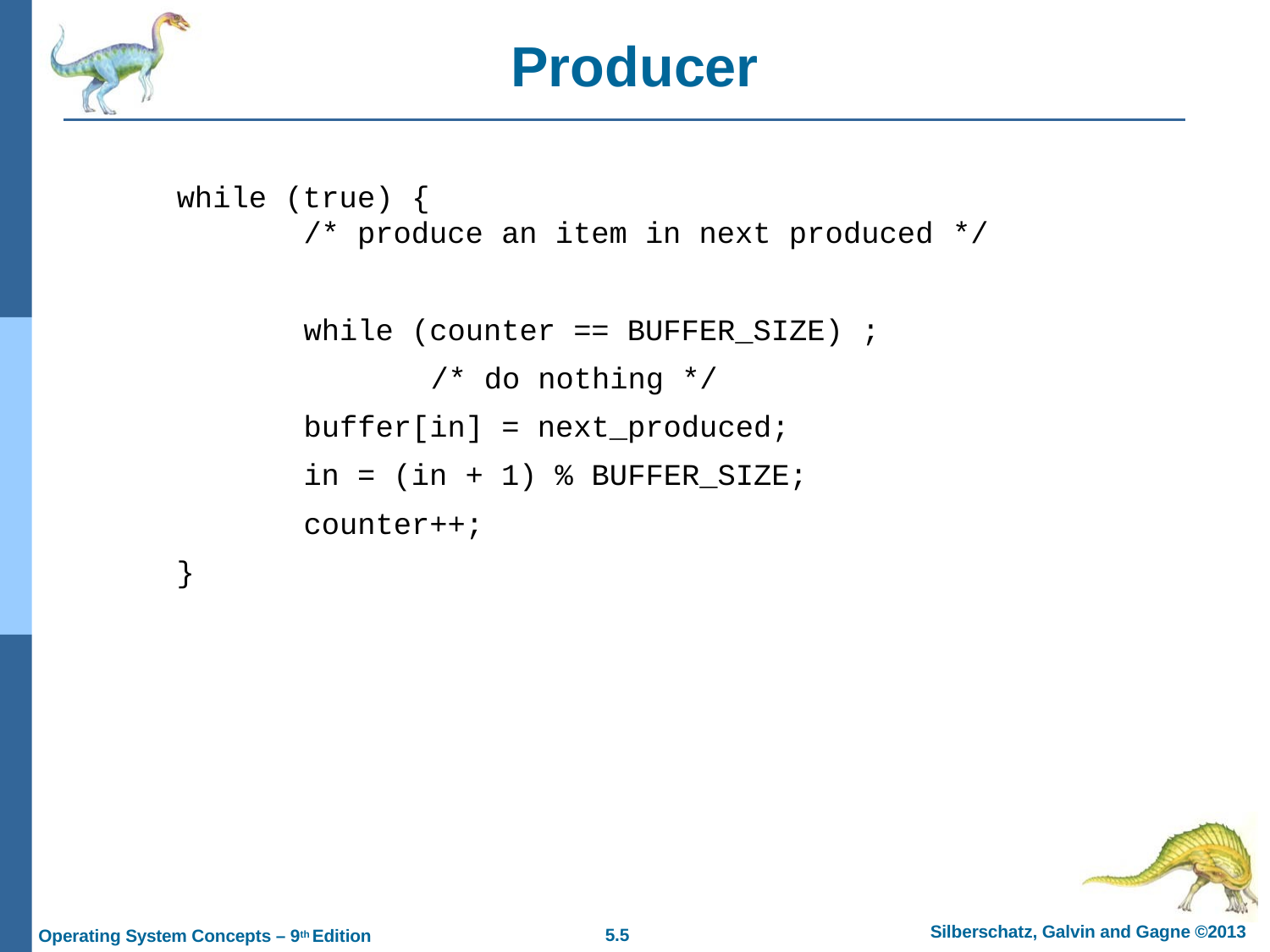

# Producer
while
(true) {
/* produce an item in next produced */
while (counter == BUFFER_SIZE) ;
/* do nothing */
buffer[in] = next_produced;  in = (in + 1) % BUFFER_SIZE;
counter++;
}
Silberschatz, Galvin and Gagne ©2013
5.5
Operating System Concepts – 9th Edition